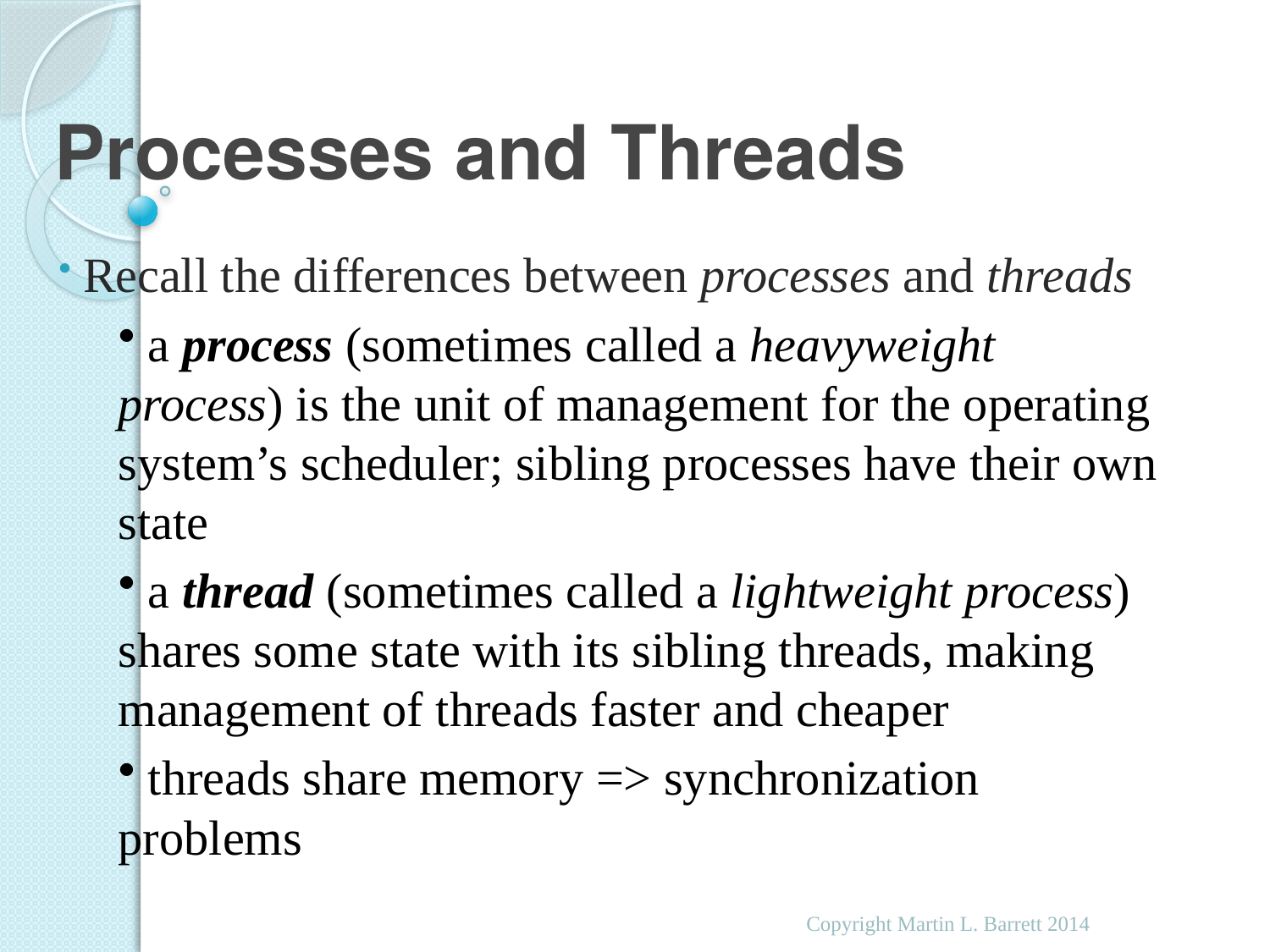

# Processes and Threads
 Recall the differences between processes and threads
 a process (sometimes called a heavyweight process) is the unit of management for the operating system’s scheduler; sibling processes have their own state
 a thread (sometimes called a lightweight process) shares some state with its sibling threads, making management of threads faster and cheaper
 threads share memory => synchronization problems
Copyright Martin L. Barrett 2014